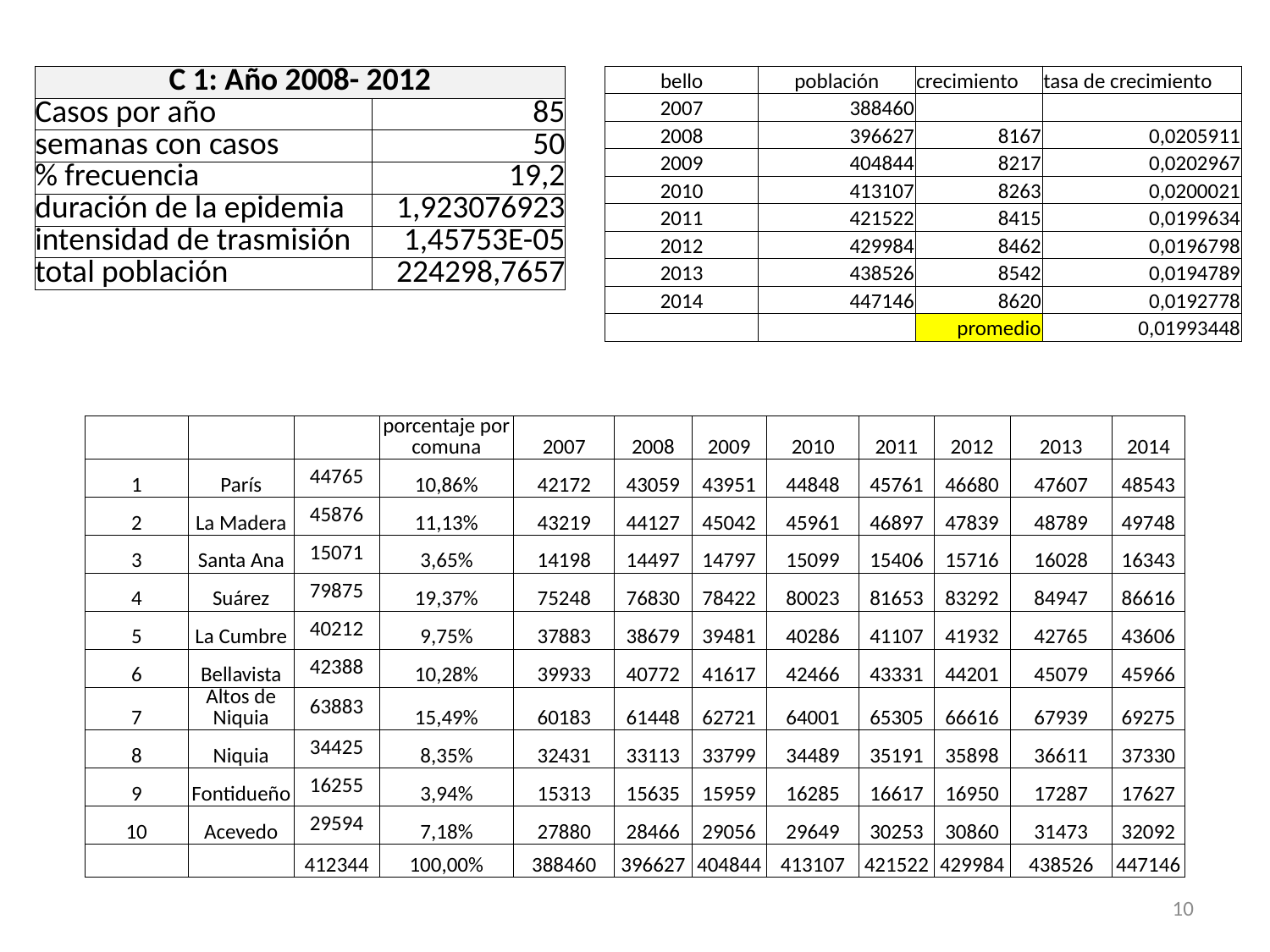

| C 1: Año 2008- 2012 |  |
| --- | --- |
| Casos por año | 85 |
| semanas con casos | 50 |
| % frecuencia | 19,2 |
| duración de la epidemia | 1,923076923 |
| intensidad de trasmisión | 1,45753E-05 |
| total población | 224298,7657 |
| bello | población | crecimiento | tasa de crecimiento |
| --- | --- | --- | --- |
| 2007 | 388460 |  |  |
| 2008 | 396627 | 8167 | 0,0205911 |
| 2009 | 404844 | 8217 | 0,0202967 |
| 2010 | 413107 | 8263 | 0,0200021 |
| 2011 | 421522 | 8415 | 0,0199634 |
| 2012 | 429984 | 8462 | 0,0196798 |
| 2013 | 438526 | 8542 | 0,0194789 |
| 2014 | 447146 | 8620 | 0,0192778 |
|  |  | promedio | 0,01993448 |
|  |  |  | porcentaje por comuna | 2007 | 2008 | 2009 | 2010 | 2011 | 2012 | 2013 | 2014 |
| --- | --- | --- | --- | --- | --- | --- | --- | --- | --- | --- | --- |
| 1 | París | 44765 | 10,86% | 42172 | 43059 | 43951 | 44848 | 45761 | 46680 | 47607 | 48543 |
| 2 | La Madera | 45876 | 11,13% | 43219 | 44127 | 45042 | 45961 | 46897 | 47839 | 48789 | 49748 |
| 3 | Santa Ana | 15071 | 3,65% | 14198 | 14497 | 14797 | 15099 | 15406 | 15716 | 16028 | 16343 |
| 4 | Suárez | 79875 | 19,37% | 75248 | 76830 | 78422 | 80023 | 81653 | 83292 | 84947 | 86616 |
| 5 | La Cumbre | 40212 | 9,75% | 37883 | 38679 | 39481 | 40286 | 41107 | 41932 | 42765 | 43606 |
| 6 | Bellavista | 42388 | 10,28% | 39933 | 40772 | 41617 | 42466 | 43331 | 44201 | 45079 | 45966 |
| 7 | Altos de Niquia | 63883 | 15,49% | 60183 | 61448 | 62721 | 64001 | 65305 | 66616 | 67939 | 69275 |
| 8 | Niquia | 34425 | 8,35% | 32431 | 33113 | 33799 | 34489 | 35191 | 35898 | 36611 | 37330 |
| 9 | Fontidueño | 16255 | 3,94% | 15313 | 15635 | 15959 | 16285 | 16617 | 16950 | 17287 | 17627 |
| 10 | Acevedo | 29594 | 7,18% | 27880 | 28466 | 29056 | 29649 | 30253 | 30860 | 31473 | 32092 |
|  |  | 412344 | 100,00% | 388460 | 396627 | 404844 | 413107 | 421522 | 429984 | 438526 | 447146 |

10